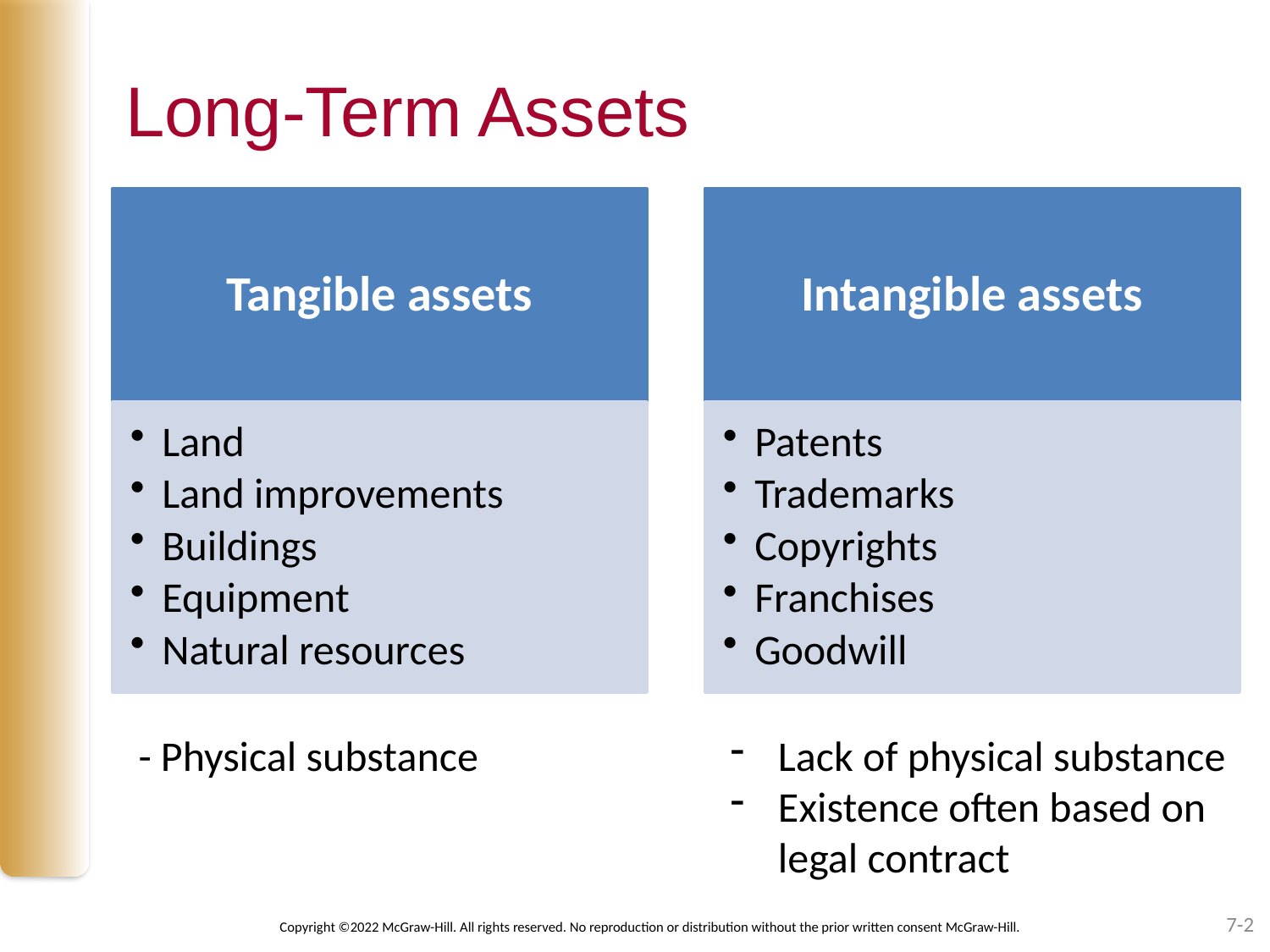

# Long-Term Assets
Tangible assets
Intangible assets
Land
Land improvements
Buildings
Equipment
Natural resources
Patents
Trademarks
Copyrights
Franchises
Goodwill
Lack of physical substance
Existence often based on legal contract
- Physical substance
7-2
Copyright ©2022 McGraw-Hill. All rights reserved. No reproduction or distribution without the prior written consent McGraw-Hill.